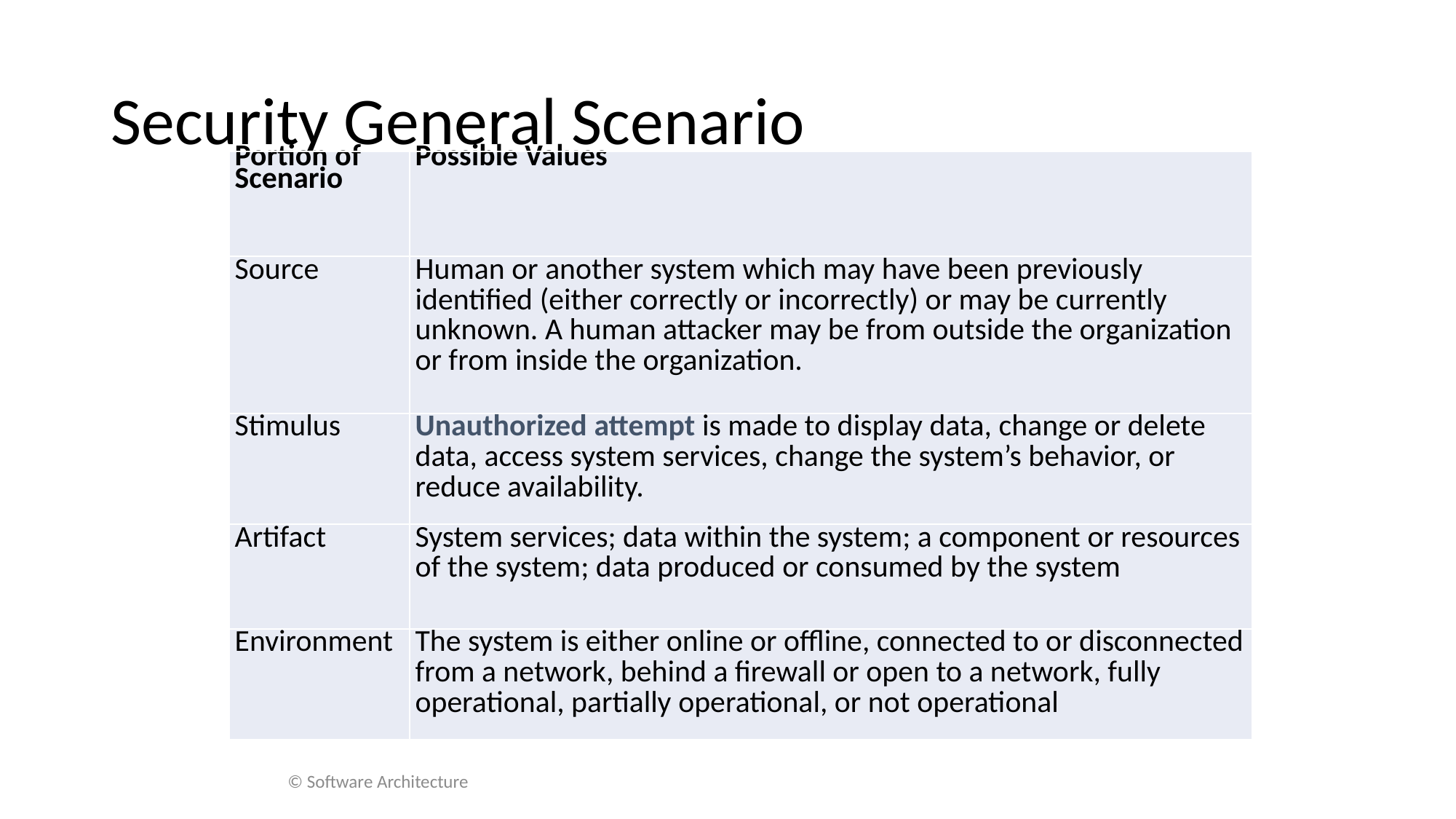

# Security General Scenario
| Portion of Scenario | Possible Values |
| --- | --- |
| Source | Human or another system which may have been previously identified (either correctly or incorrectly) or may be currently unknown. A human attacker may be from outside the organization or from inside the organization. |
| Stimulus | Unauthorized attempt is made to display data, change or delete data, access system services, change the system’s behavior, or reduce availability. |
| Artifact | System services; data within the system; a component or resources of the system; data produced or consumed by the system |
| Environment | The system is either online or offline, connected to or disconnected from a network, behind a firewall or open to a network, fully operational, partially operational, or not operational |

© Software Architecture